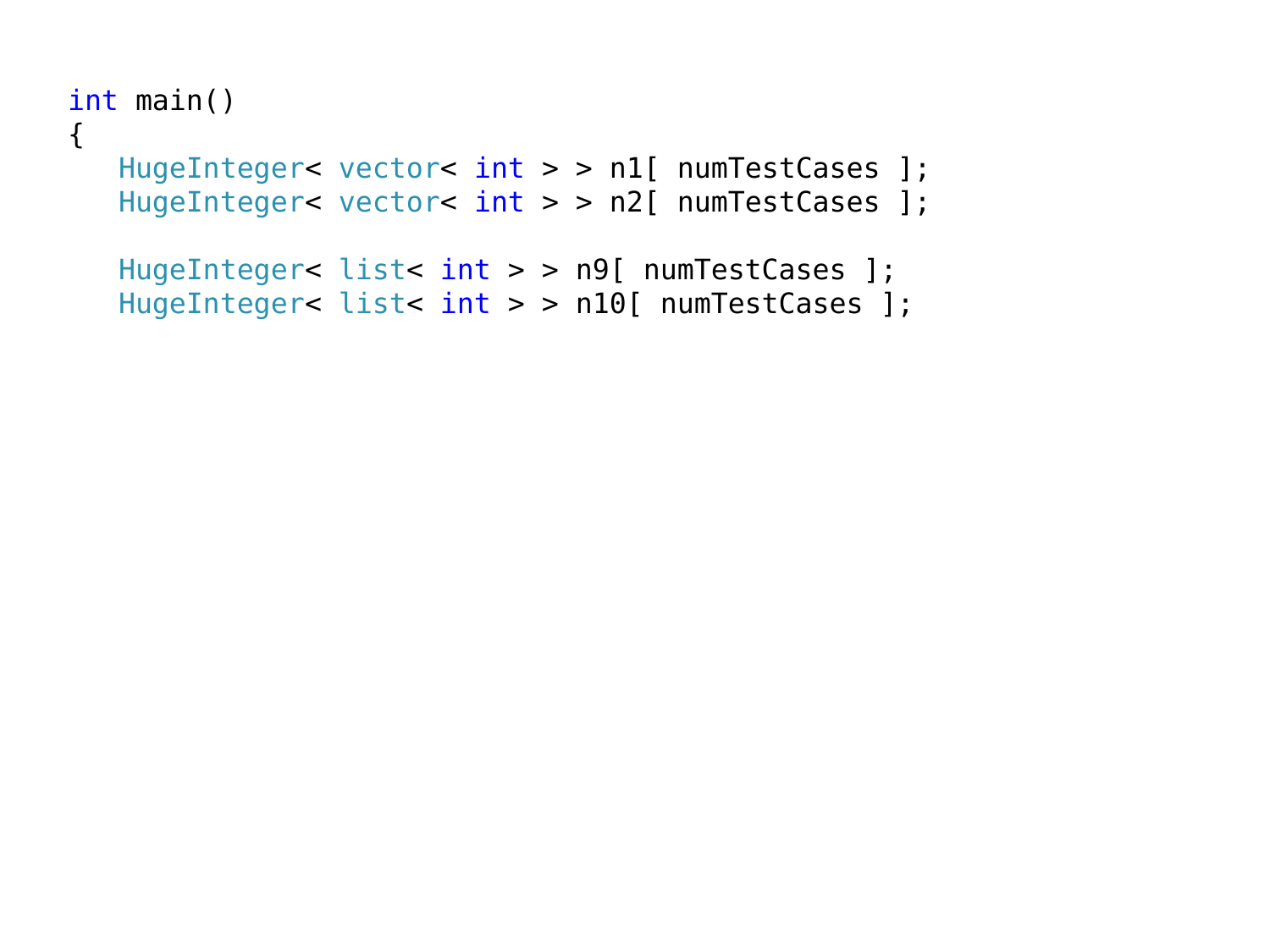

int main()
{
   HugeInteger< vector< int > > n1[ numTestCases ];
   HugeInteger< vector< int > > n2[ numTestCases ];

   HugeInteger< list< int > > n9[ numTestCases ];
   HugeInteger< list< int > > n10[ numTestCases ];